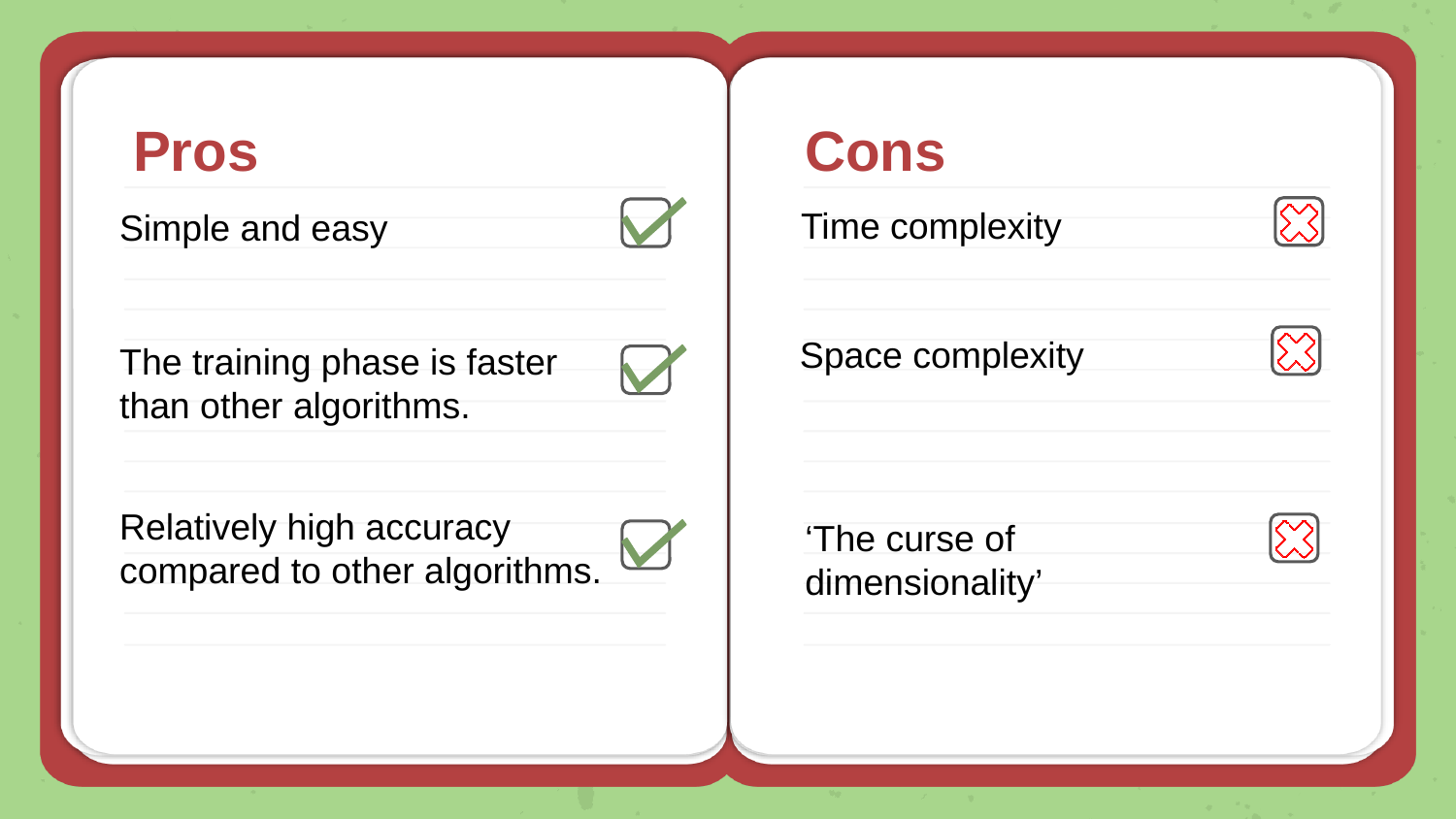

# Pros
Cons
Time complexity
Simple and easy

Space complexity
The training phase is faster than other algorithms.

Relatively high accuracy compared to other algorithms.
‘The curse of dimensionality’